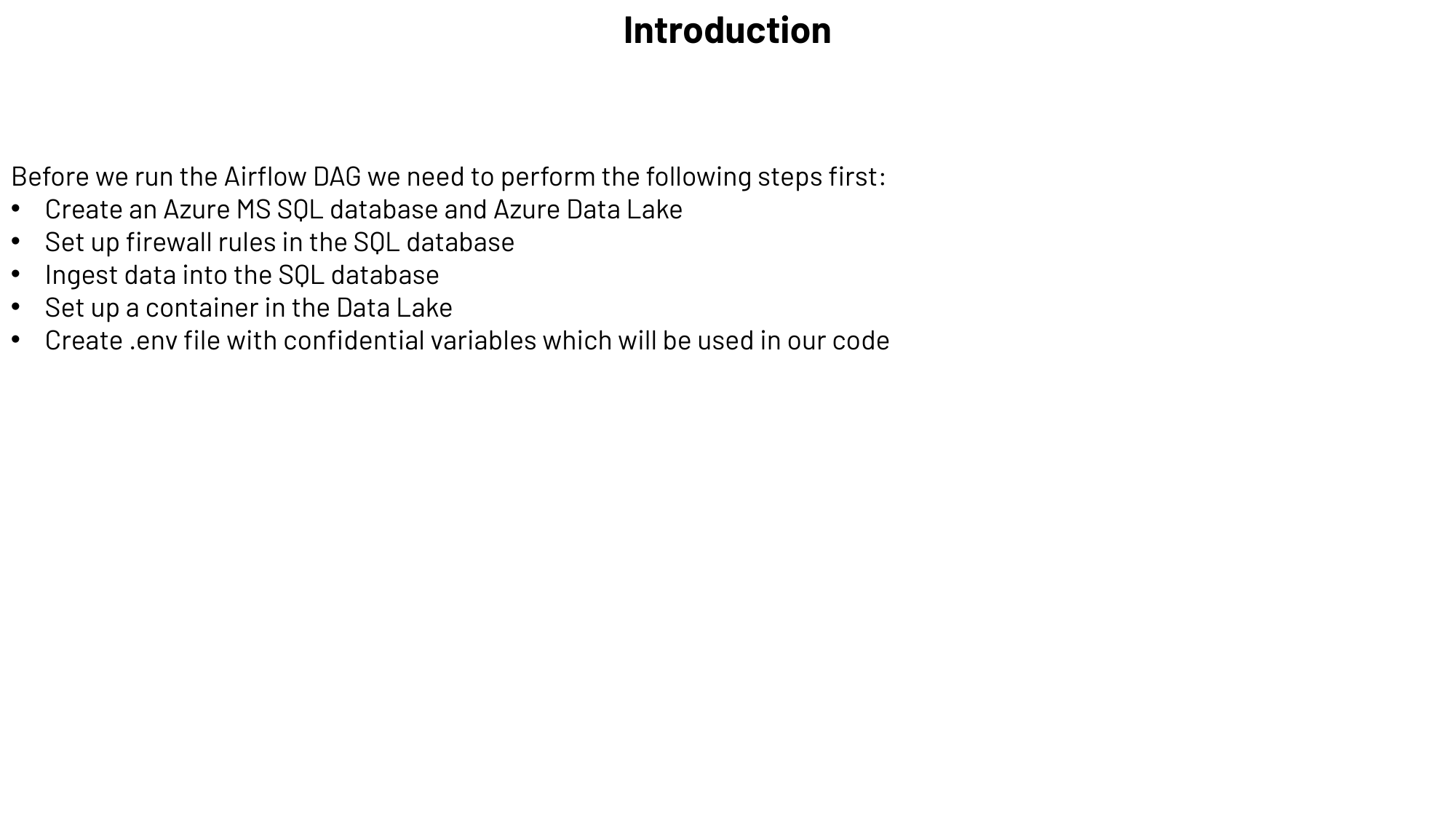

Introduction
Before we run the Airflow DAG we need to perform the following steps first:
Create an Azure MS SQL database and Azure Data Lake
Set up firewall rules in the SQL database
Ingest data into the SQL database
Set up a container in the Data Lake
Create .env file with confidential variables which will be used in our code